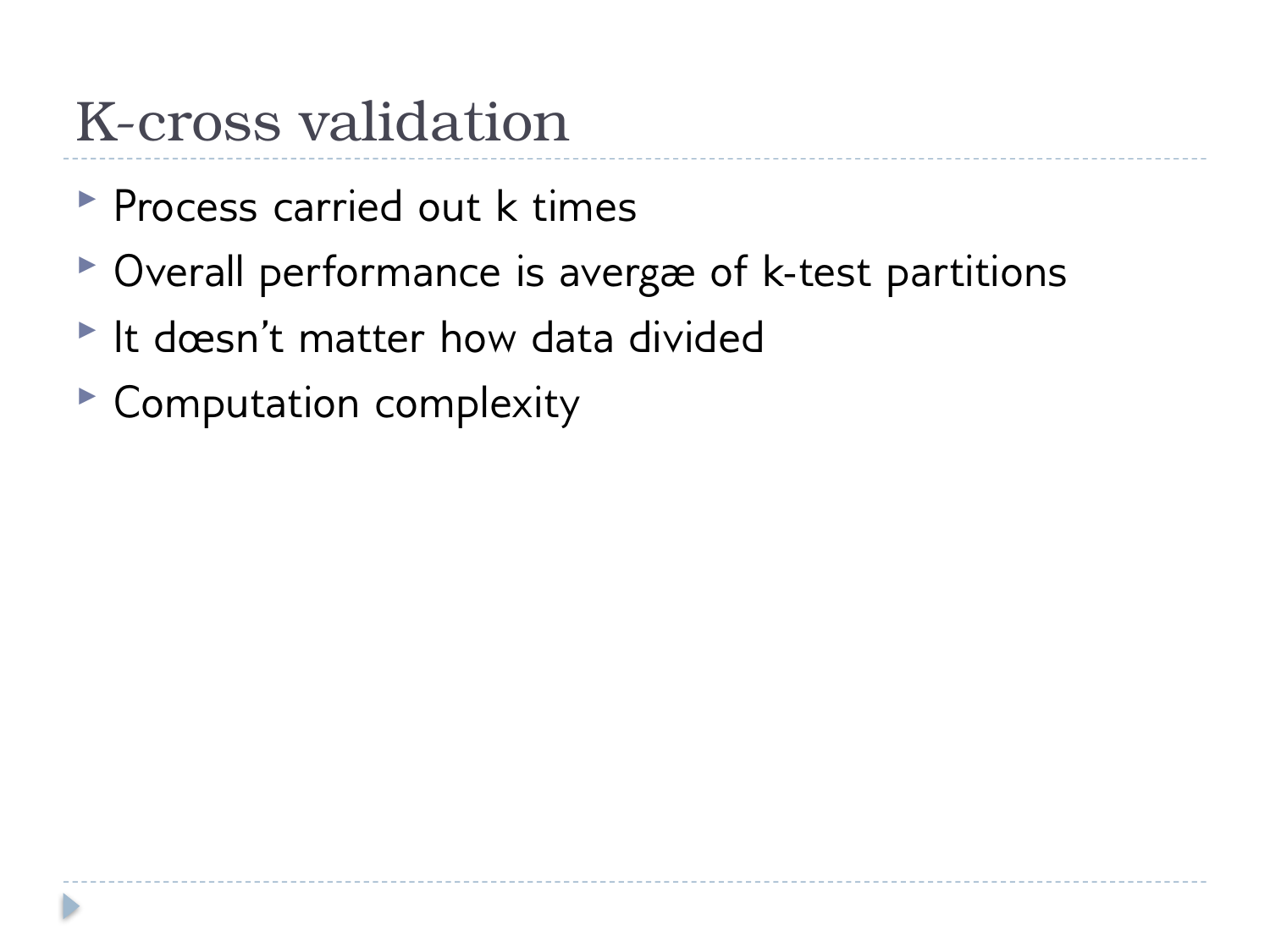

# K-cross validation
Process carried out k times
Overall performance is avergae of k-test partitions
It doesn’t matter how data divided
Computation complexity